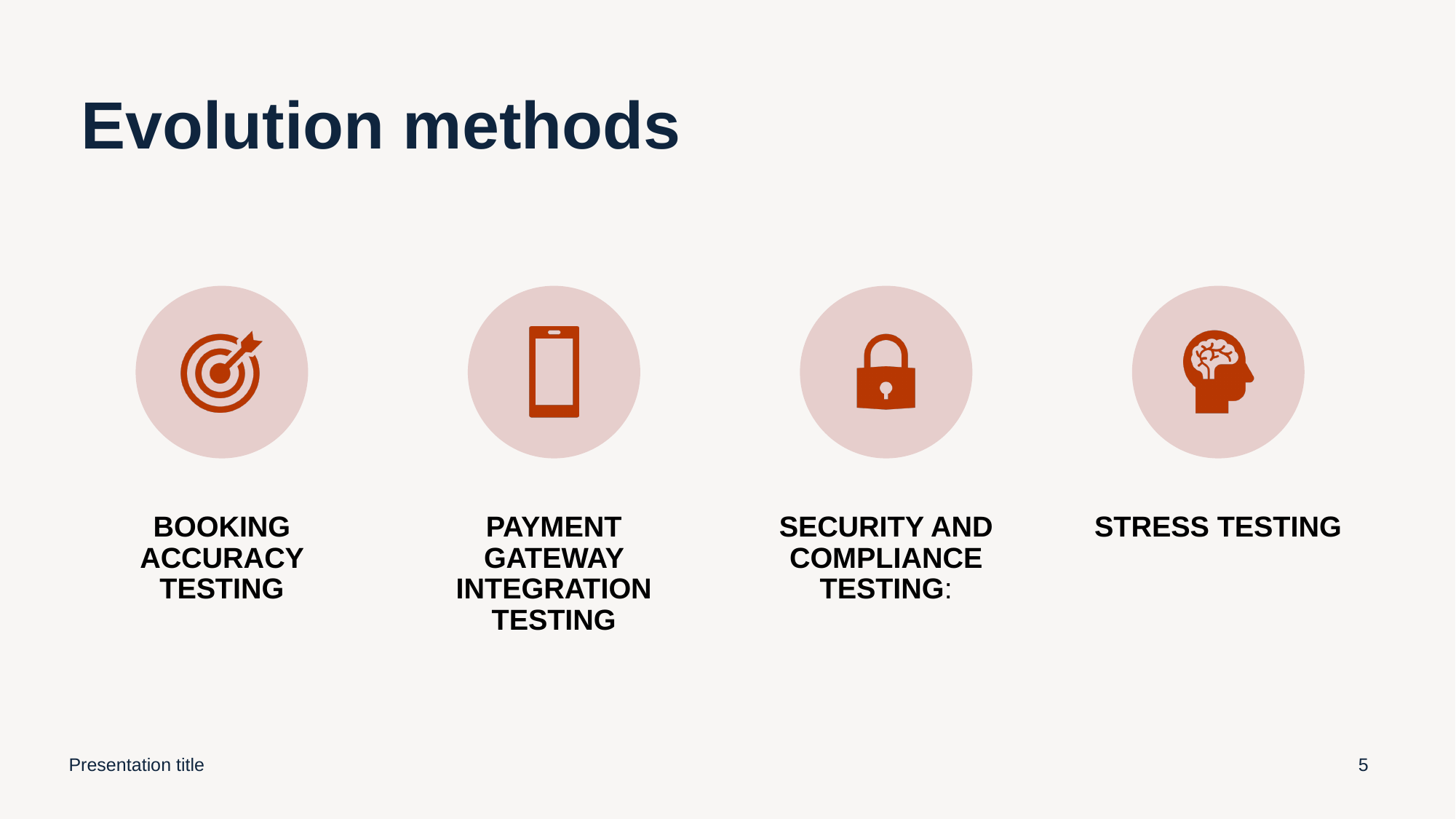

# Evolution methods
Booking Accuracy Testing
Payment Gateway Integration Testing
Security and Compliance Testing:
Stress Testing
Presentation title
5